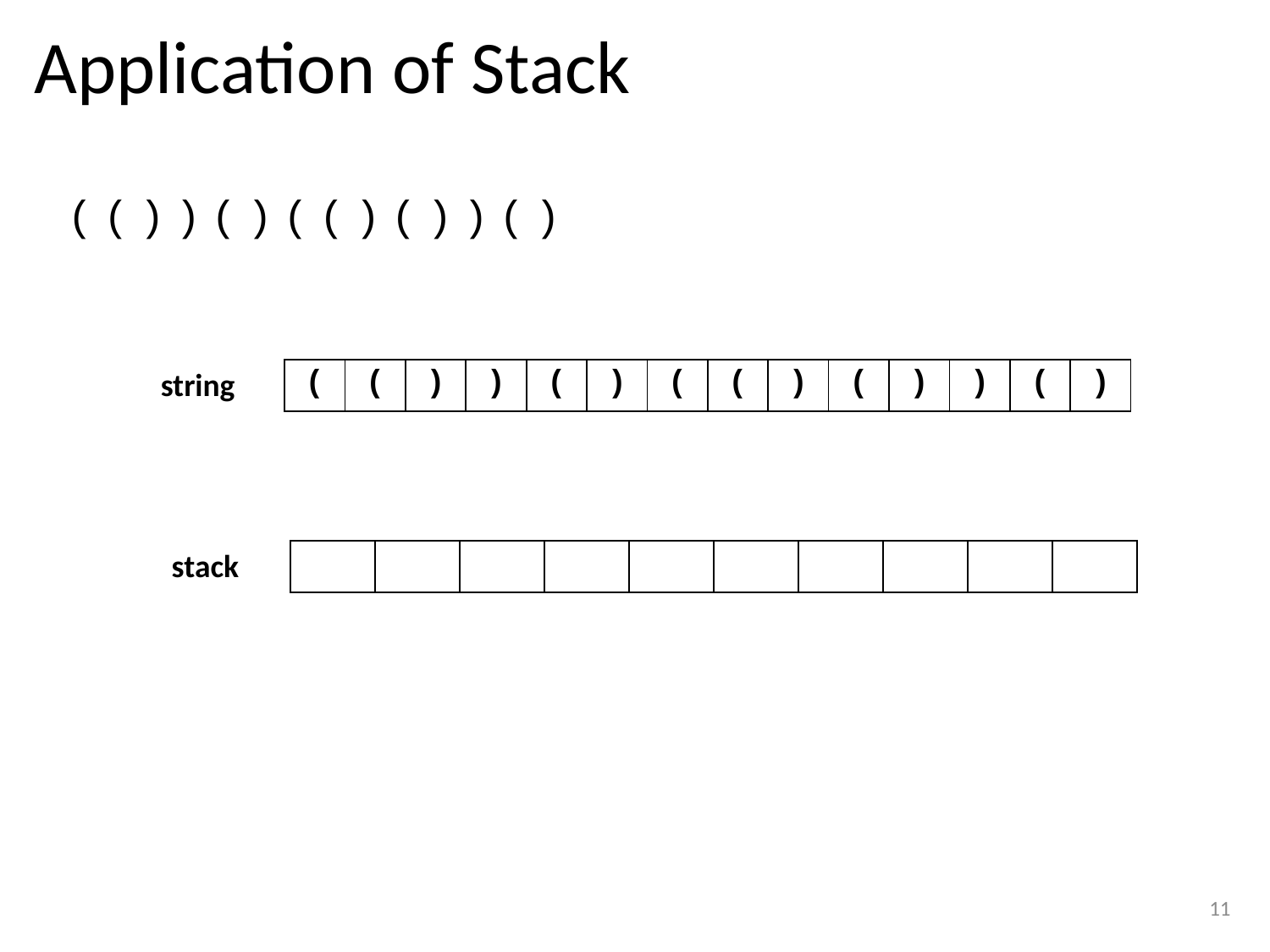

# Application of Stack
(())()(()())()

string
| ( | ( | ) | ) | ( | ) | ( | ( | ) | ( | ) | ) | ( | ) |
| --- | --- | --- | --- | --- | --- | --- | --- | --- | --- | --- | --- | --- | --- |
stack
|  |  |  |  |  |  |  |  |  |  |
| --- | --- | --- | --- | --- | --- | --- | --- | --- | --- |
11